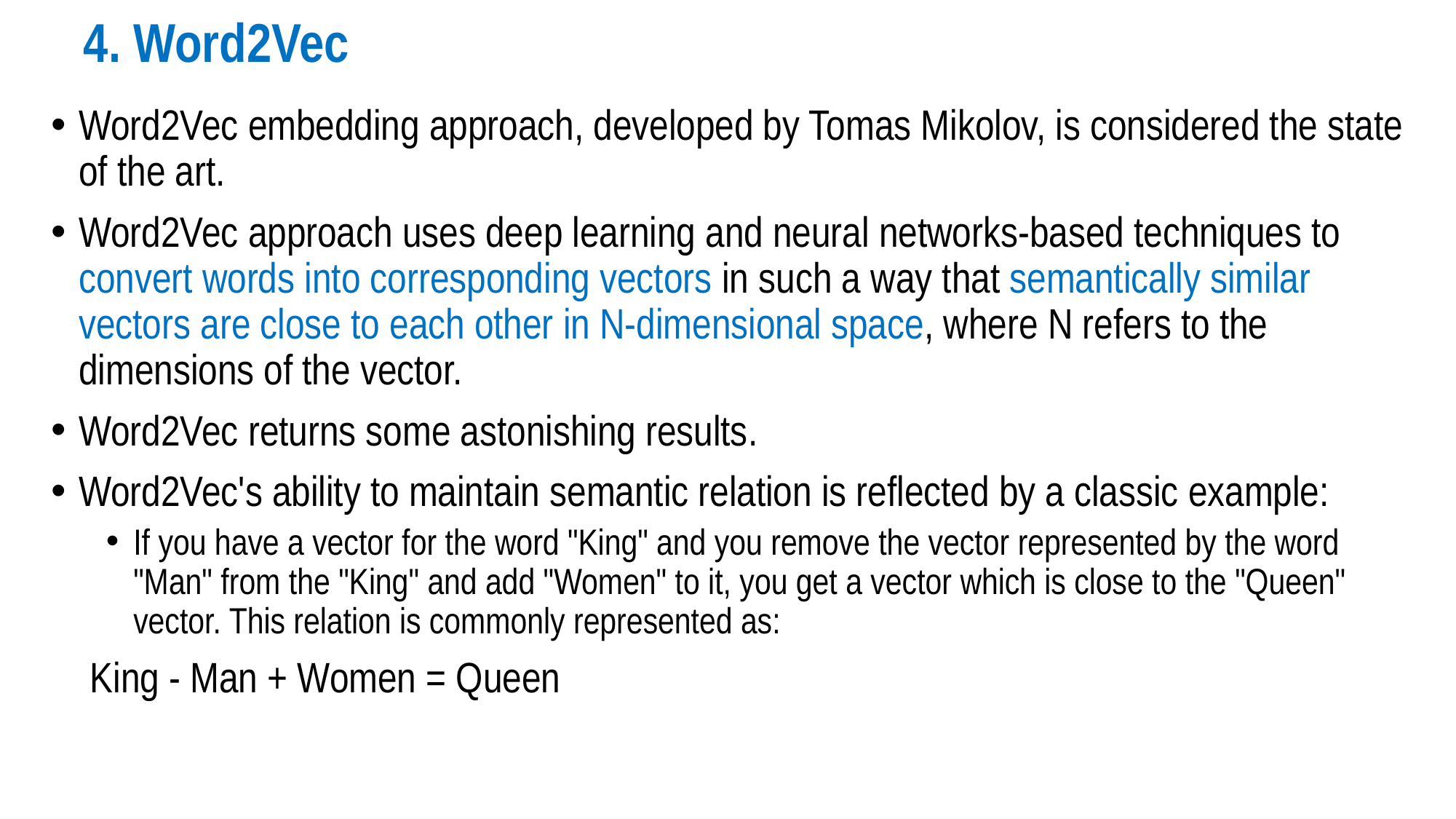

# 4. Word2Vec
Word2Vec embedding approach, developed by Tomas Mikolov, is considered the state of the art.
Word2Vec approach uses deep learning and neural networks-based techniques to convert words into corresponding vectors in such a way that semantically similar vectors are close to each other in N-dimensional space, where N refers to the dimensions of the vector.
Word2Vec returns some astonishing results.
Word2Vec's ability to maintain semantic relation is reflected by a classic example:
If you have a vector for the word "King" and you remove the vector represented by the word "Man" from the "King" and add "Women" to it, you get a vector which is close to the "Queen" vector. This relation is commonly represented as:
    King - Man + Women = Queen